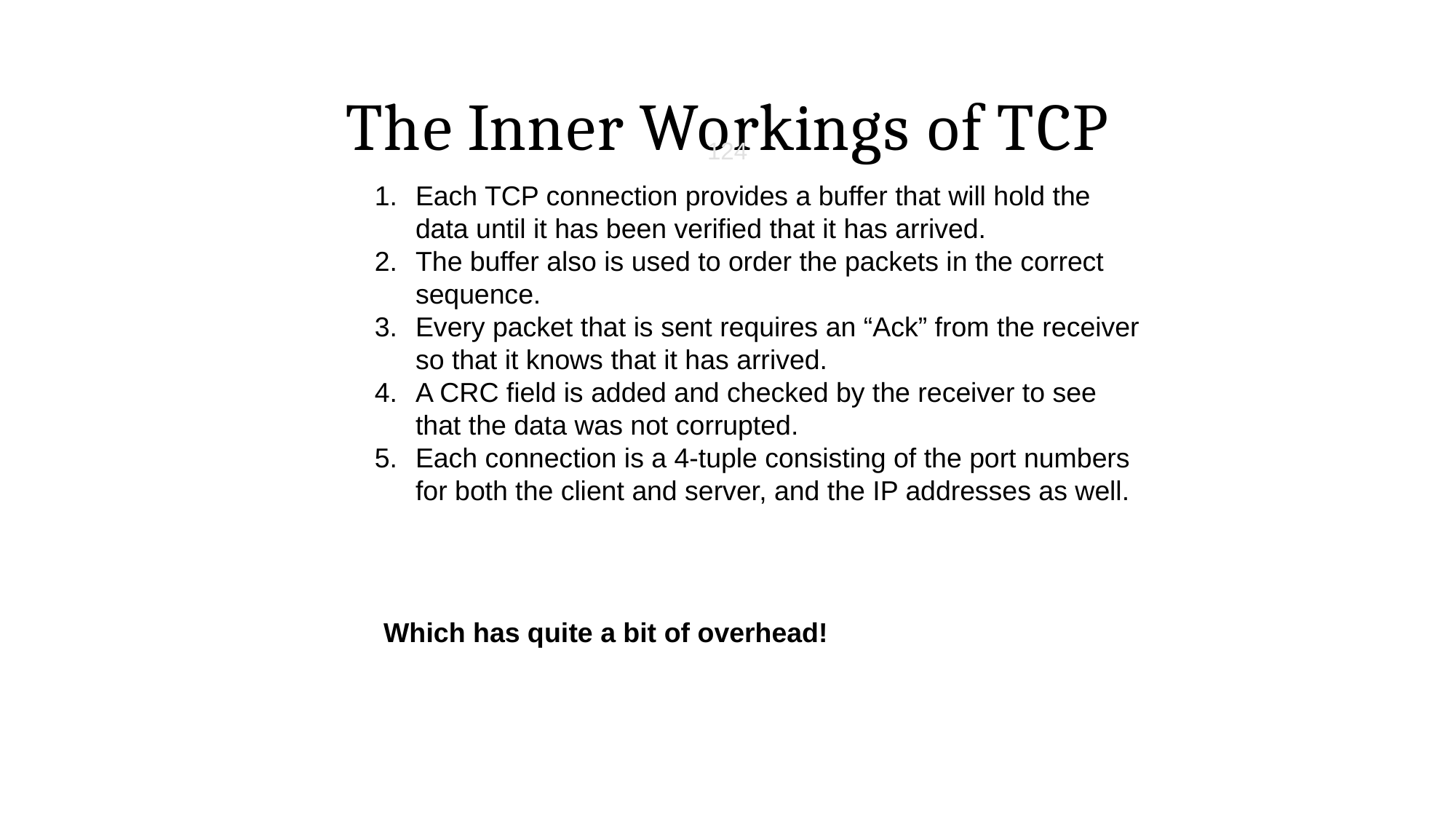

The Inner Workings of TCP
124
Each TCP connection provides a buffer that will hold the data until it has been verified that it has arrived.
The buffer also is used to order the packets in the correct sequence.
Every packet that is sent requires an “Ack” from the receiver so that it knows that it has arrived.
A CRC field is added and checked by the receiver to see that the data was not corrupted.
Each connection is a 4-tuple consisting of the port numbers for both the client and server, and the IP addresses as well.

Which has quite a bit of overhead!

April 30, 2008
Copyright Mark Goetsch